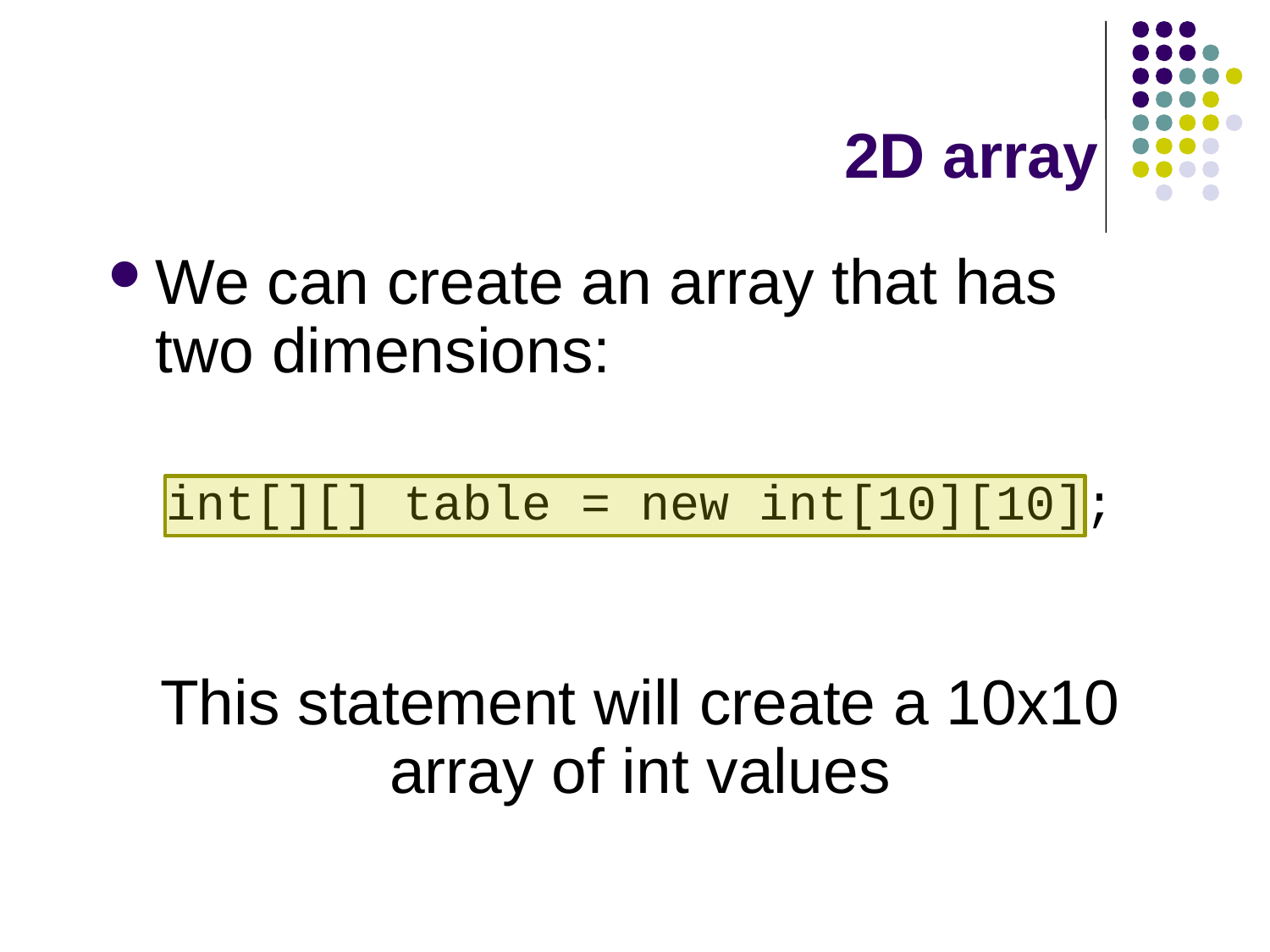

# 2D array
We can create an array that has two dimensions:

int[][] table = new int[10][10];

This statement will create a 10x10 array of int values